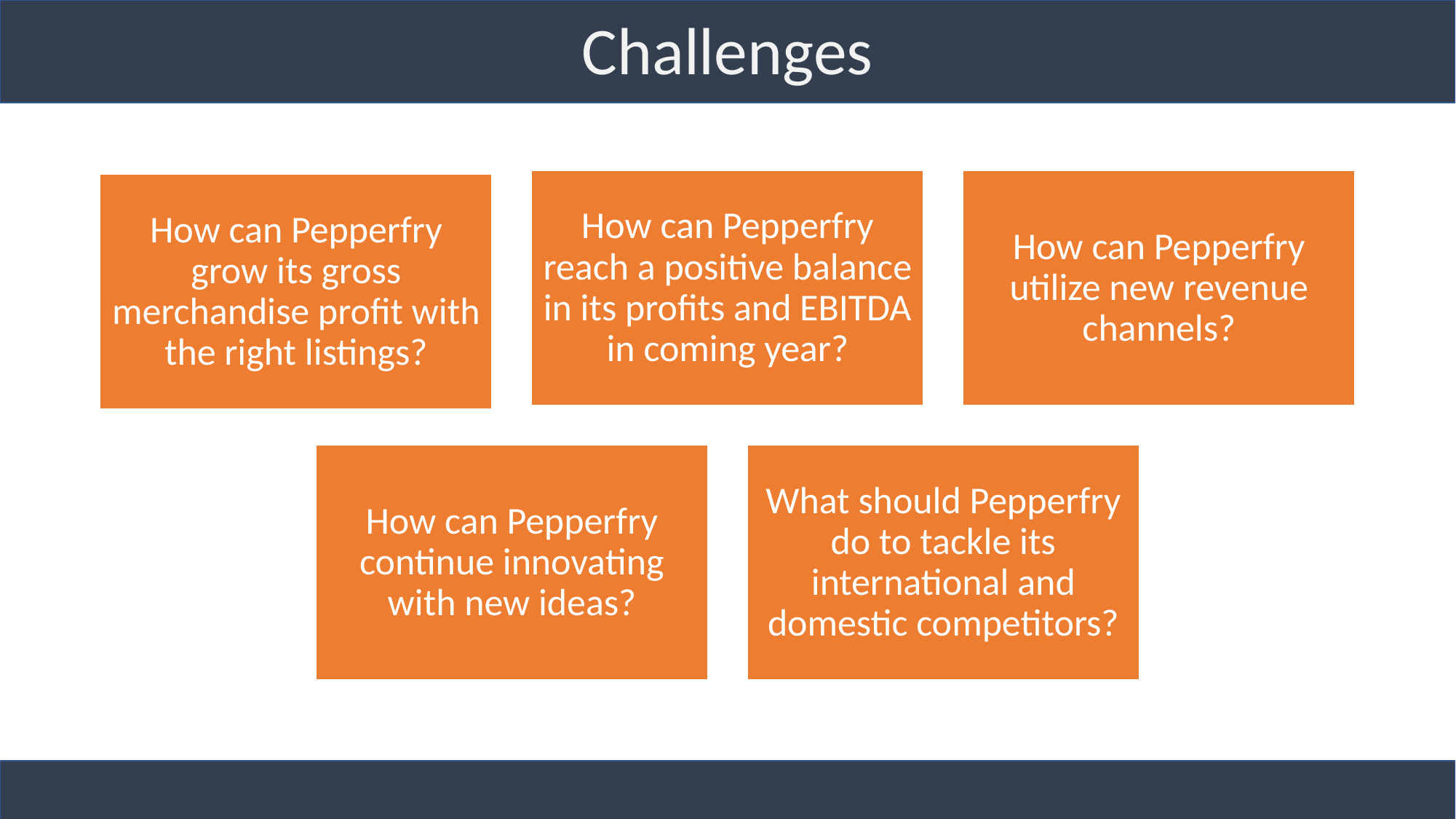

# Challenges
How can Pepperfry grow its gross merchandise profit with the right listings?
How can Pepperfry reach a positive balance in its profits and EBITDA in coming year?
How can Pepperfry utilize new revenue channels?
How can Pepperfry continue innovating with new ideas?
What should Pepperfry do to tackle its international and domestic competitors?